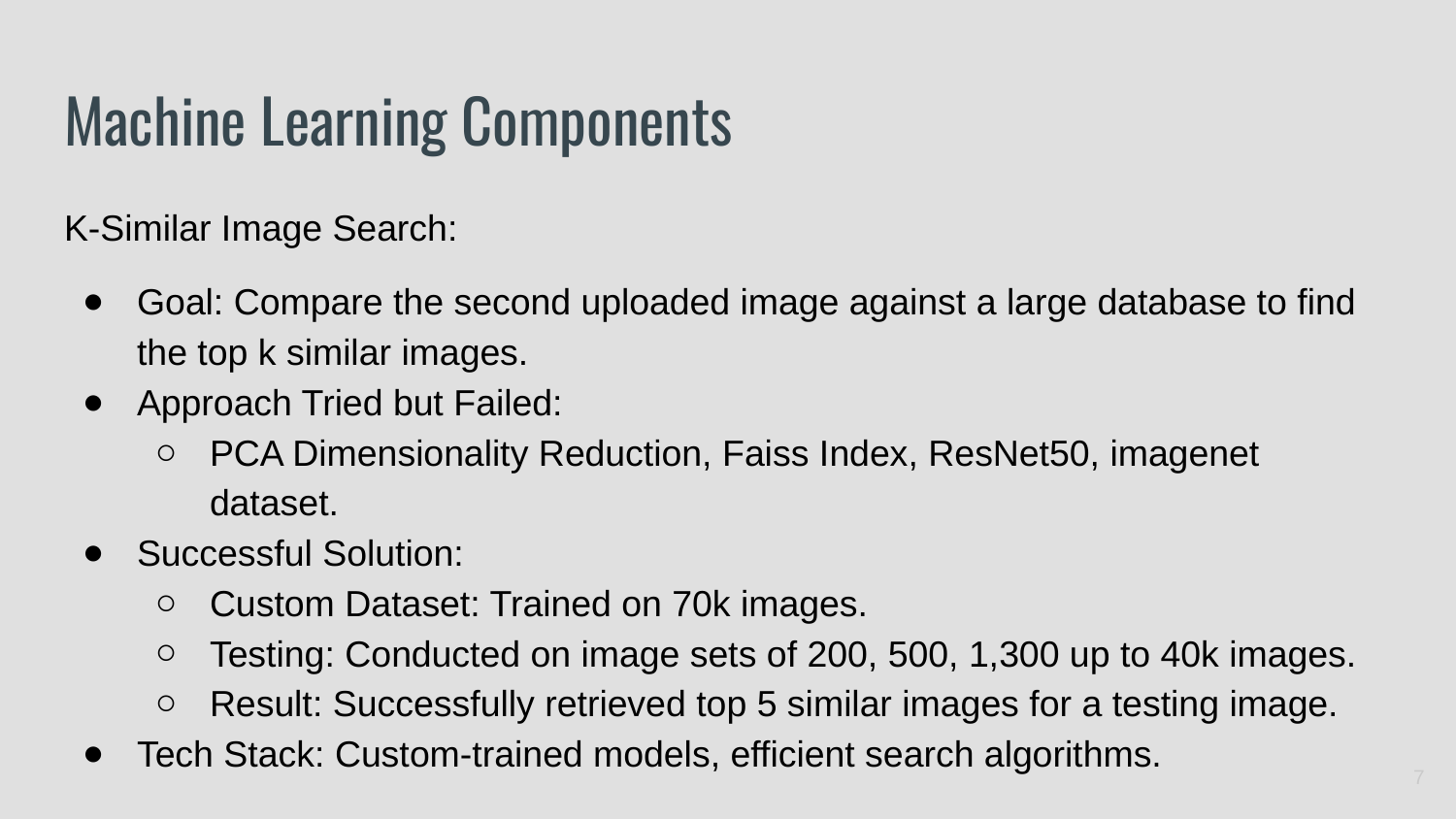

# Machine Learning Components
K-Similar Image Search:
Goal: Compare the second uploaded image against a large database to find the top k similar images.
Approach Tried but Failed:
PCA Dimensionality Reduction, Faiss Index, ResNet50, imagenet dataset.
Successful Solution:
Custom Dataset: Trained on 70k images.
Testing: Conducted on image sets of 200, 500, 1,300 up to 40k images.
Result: Successfully retrieved top 5 similar images for a testing image.
Tech Stack: Custom-trained models, efficient search algorithms.

7